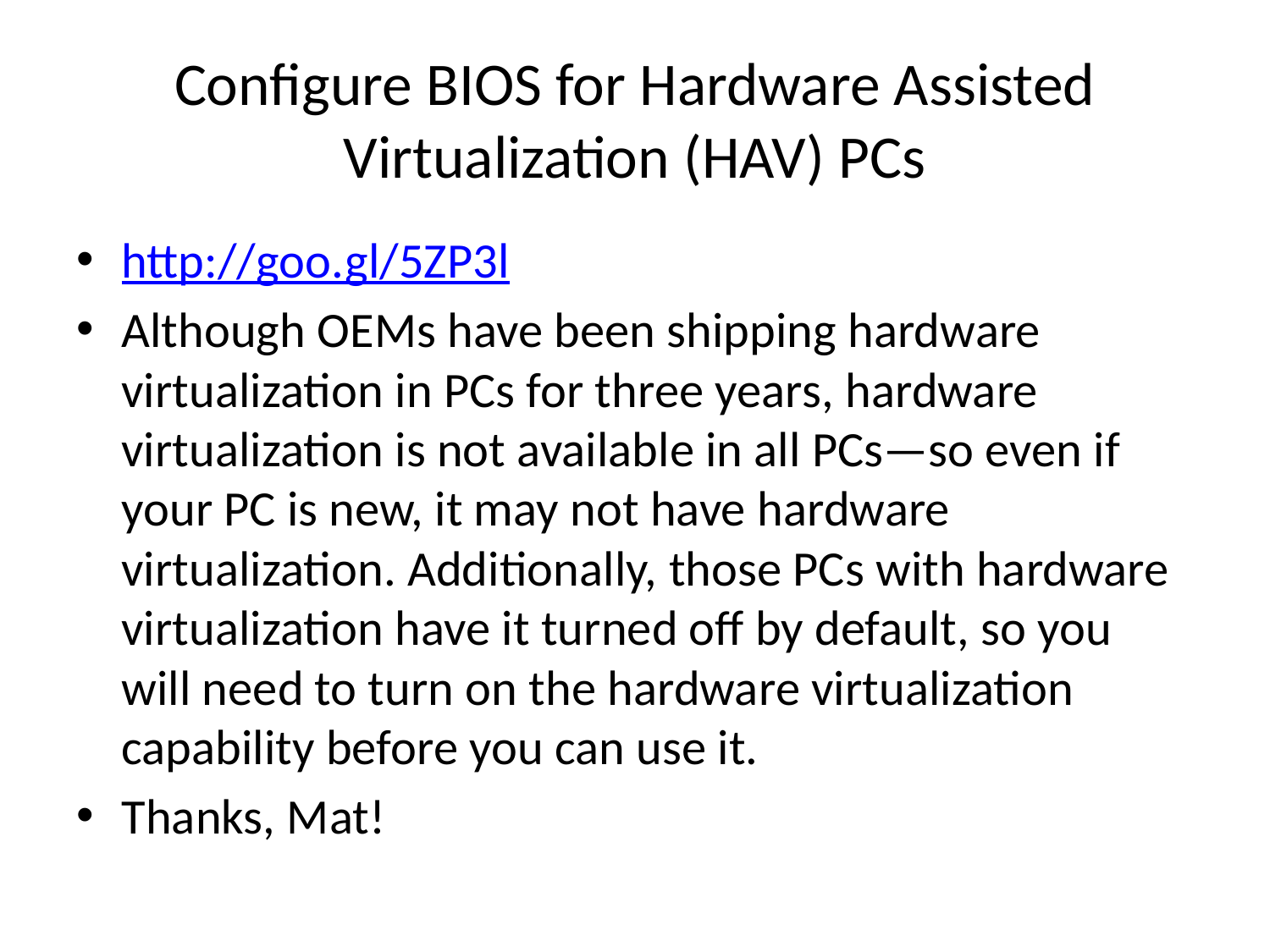

# Configure BIOS for Hardware Assisted Virtualization (HAV) PCs
http://goo.gl/5ZP3l
Although OEMs have been shipping hardware virtualization in PCs for three years, hardware virtualization is not available in all PCs—so even if your PC is new, it may not have hardware virtualization. Additionally, those PCs with hardware virtualization have it turned off by default, so you will need to turn on the hardware virtualization capability before you can use it.
Thanks, Mat!